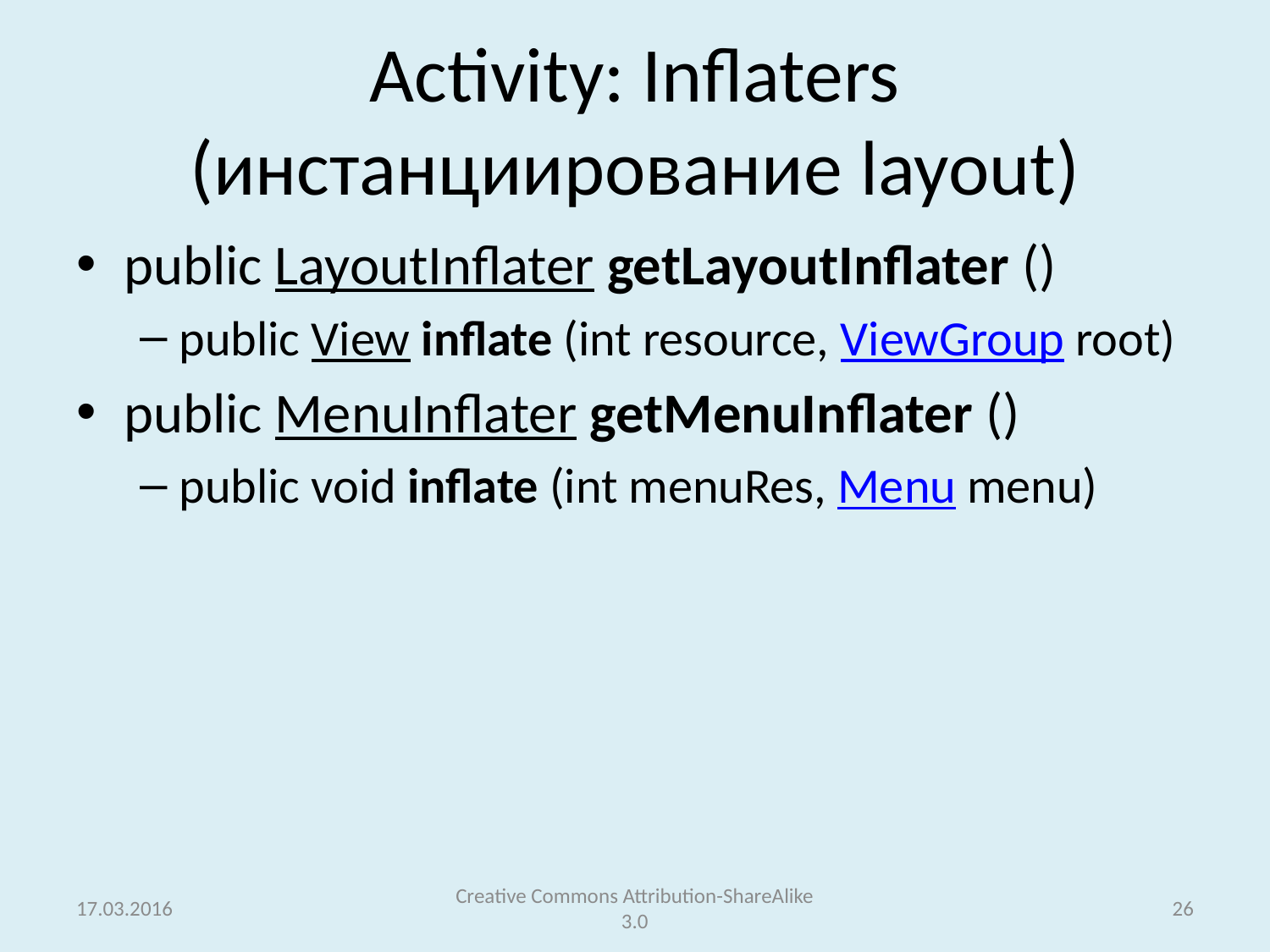

# Activity: Inflaters (инстанциирование layout)
public LayoutInflater getLayoutInflater ()
public View inflate (int resource, ViewGroup root)
public MenuInflater getMenuInflater ()
public void inflate (int menuRes, Menu menu)

17.03.2016
Creative Commons Attribution-ShareAlike 3.0
26